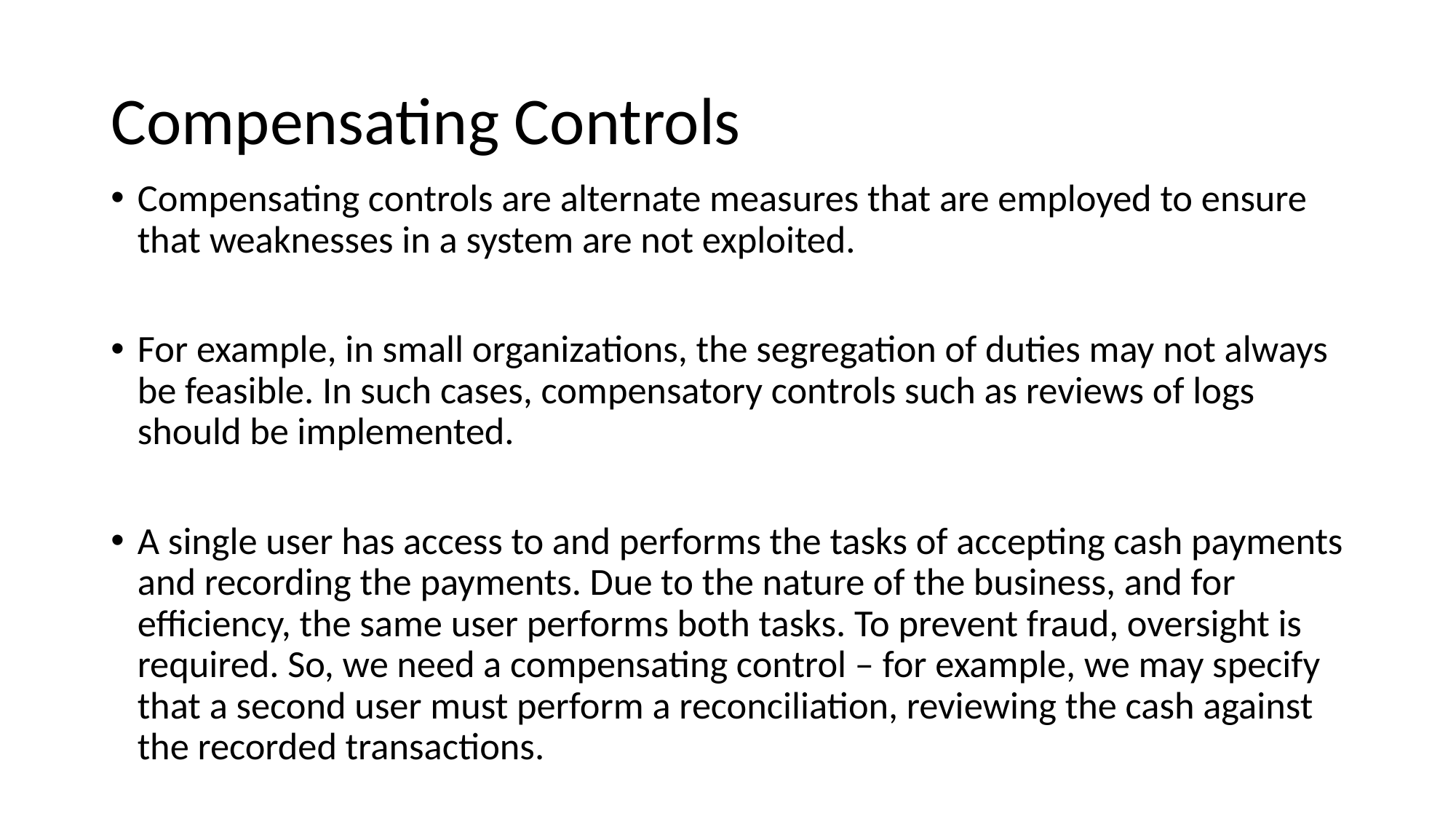

# Compensating Controls
Compensating controls are alternate measures that are employed to ensure that weaknesses in a system are not exploited.

For example, in small organizations, the segregation of duties may not always be feasible. In such cases, compensatory controls such as reviews of logs should be implemented.

A single user has access to and performs the tasks of accepting cash payments and recording the payments. Due to the nature of the business, and for efficiency, the same user performs both tasks. To prevent fraud, oversight is required. So, we need a compensating control – for example, we may specify that a second user must perform a reconciliation, reviewing the cash against the recorded transactions.